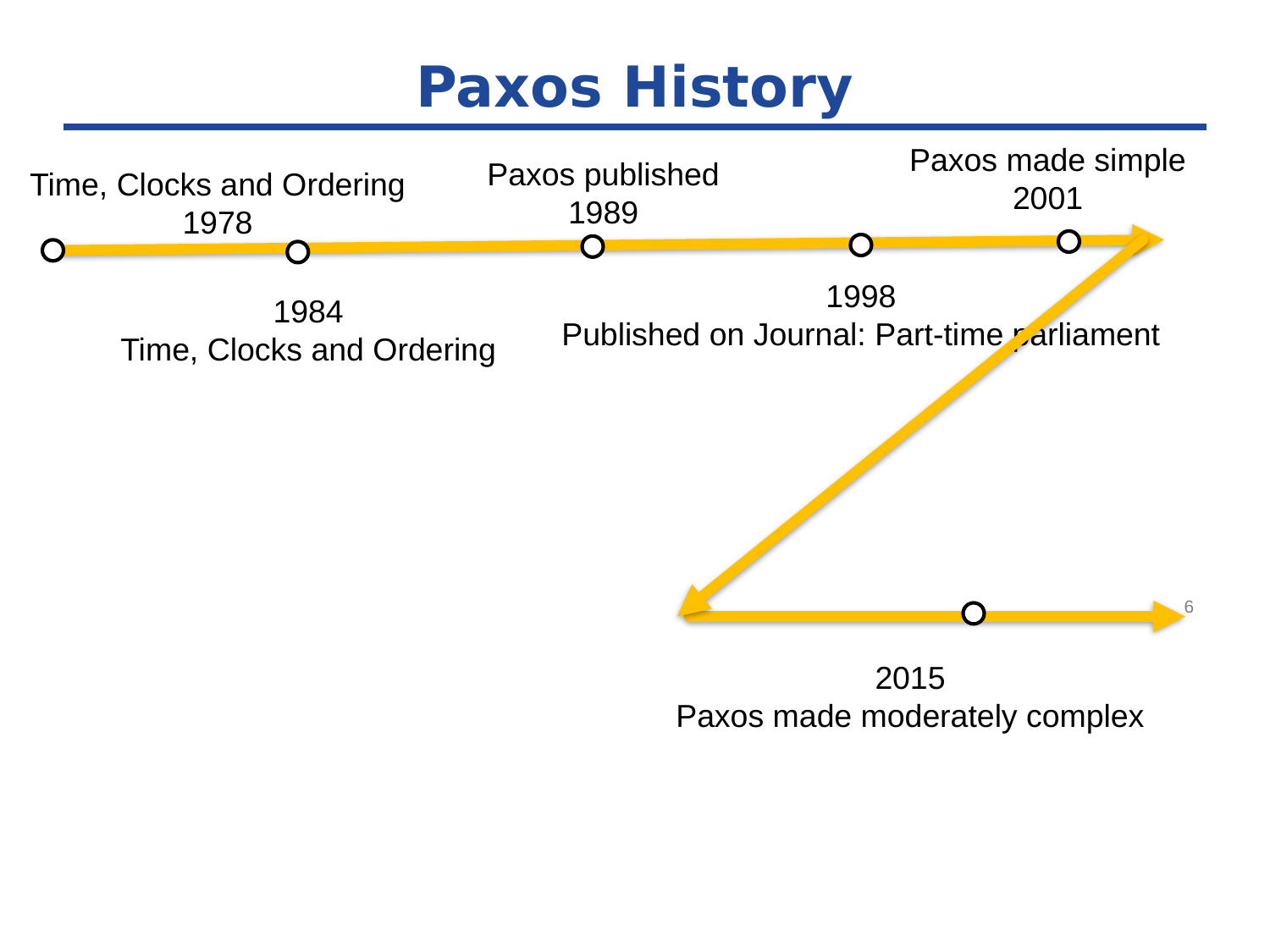

# Paxos History
Paxos made simple
2001
Paxos published
1989
Time, Clocks and Ordering
1978

1998
Published on Journal: Part-time parliament
1984
Time, Clocks and Ordering
6

2015
Paxos made moderately complex